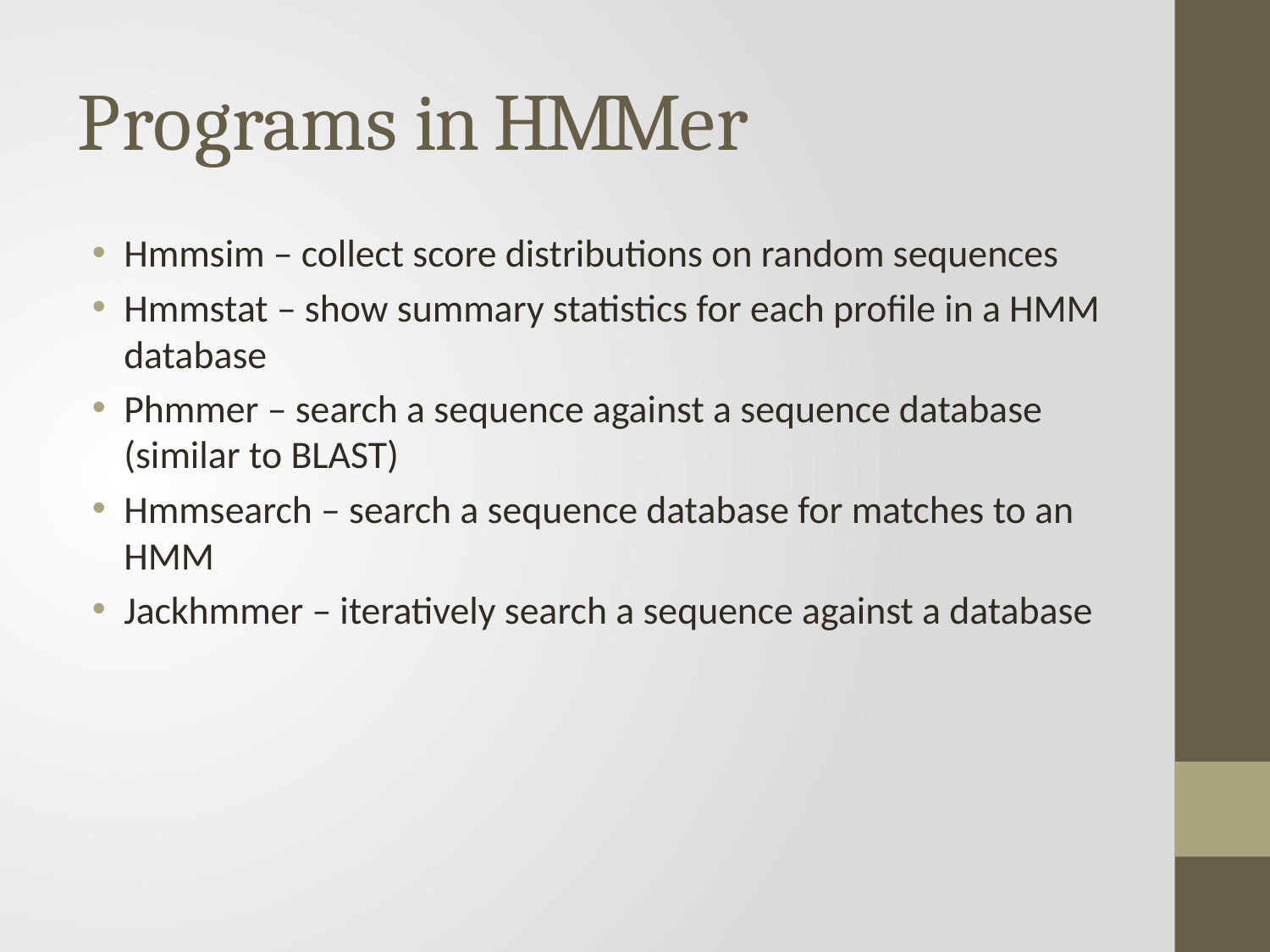

# Programs in HMMer
Hmmsim – collect score distributions on random sequences
Hmmstat – show summary statistics for each profile in a HMM database
Phmmer – search a sequence against a sequence database (similar to BLAST)
Hmmsearch – search a sequence database for matches to an HMM
Jackhmmer – iteratively search a sequence against a database